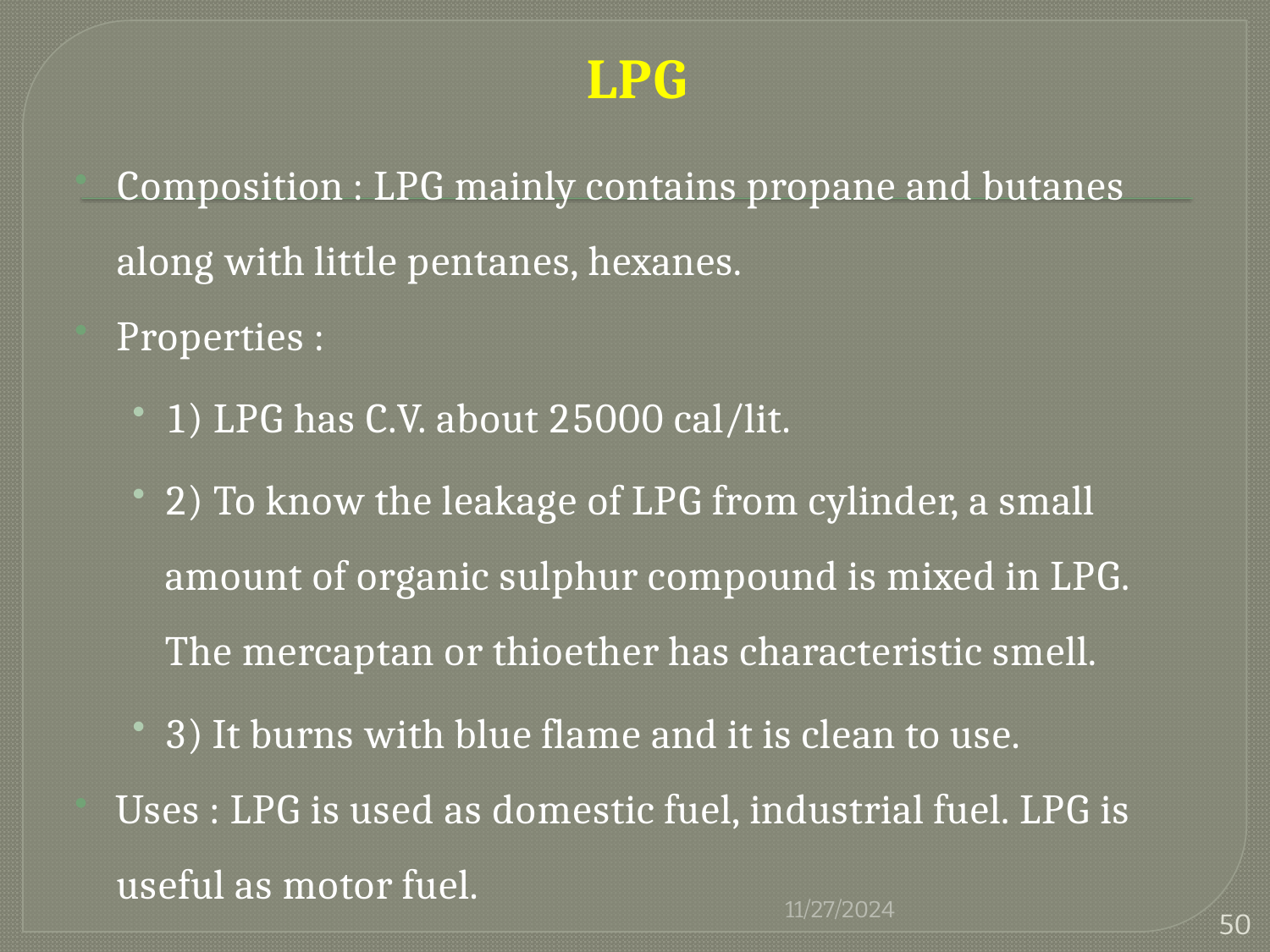

# LPG
Composition : LPG mainly contains propane and butanes along with little pentanes, hexanes.
Properties :
1) LPG has C.V. about 25000 cal/lit.
2) To know the leakage of LPG from cylinder, a small amount of organic sulphur compound is mixed in LPG. The mercaptan or thioether has characteristic smell.
3) It burns with blue flame and it is clean to use.
Uses : LPG is used as domestic fuel, industrial fuel. LPG is useful as motor fuel.

11/27/2024
50